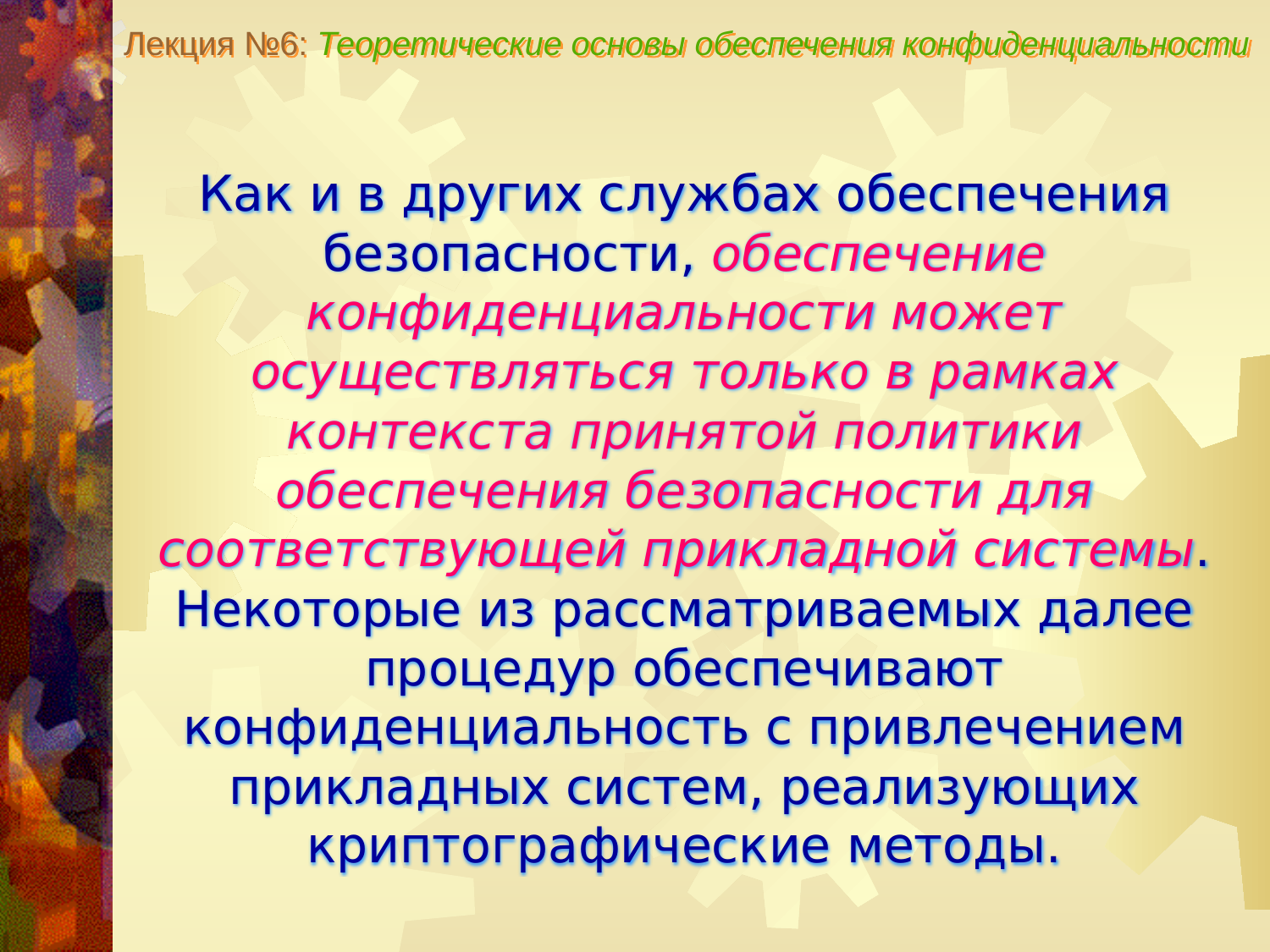

Лекция №6: Теоретические основы обеспечения конфиденциальности
Как и в других службах обеспечения безопасности, обеспечение конфиденциальности может осуществляться только в рамках контекста принятой политики обеспечения безопасности для соответствующей прикладной системы. Некоторые из рассматриваемых далее процедур обеспечивают конфиденциальность с привлечением прикладных систем, реализующих криптографические методы.